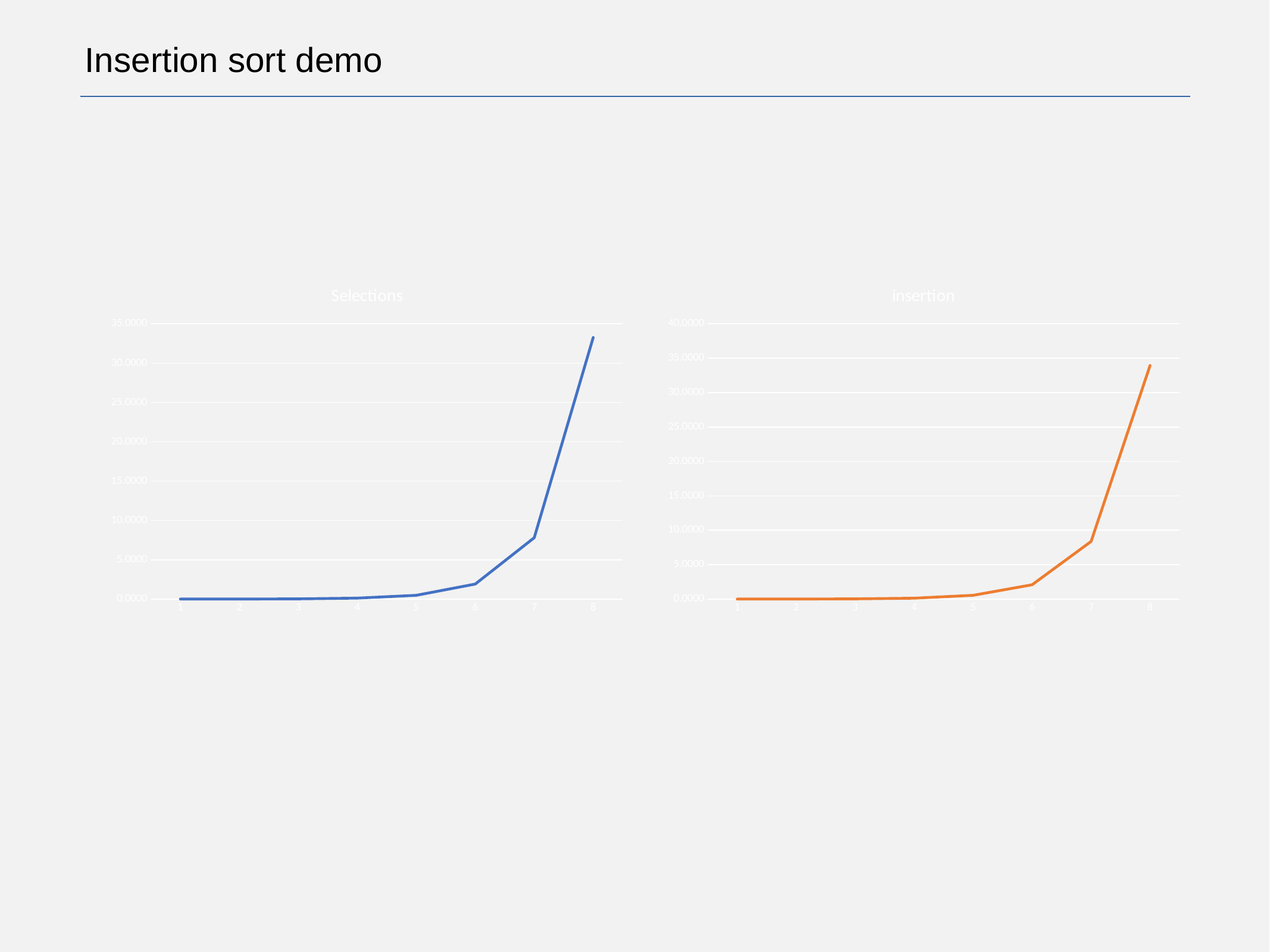

# Insertion sort demo

### Chart: Selections

| Category |  |
|---|---|

### Chart: insertion

| Category |  |
|---|---|